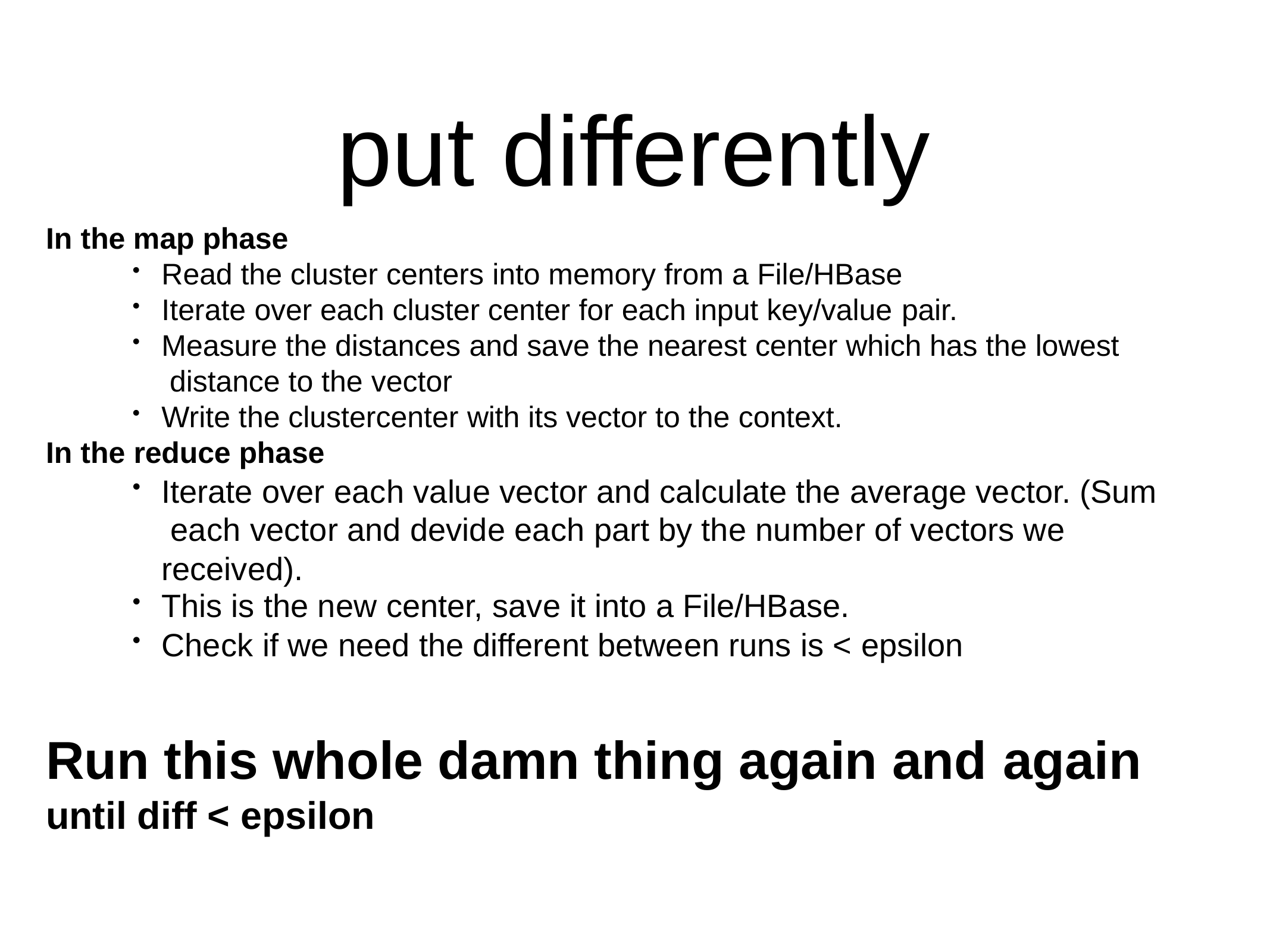

# put differently
In the map phase
Read the cluster centers into memory from a File/HBase
Iterate over each cluster center for each input key/value pair.
Measure the distances and save the nearest center which has the lowest  distance to the vector
Write the clustercenter with its vector to the context.
In the reduce phase
Iterate over each value vector and calculate the average vector. (Sum  each vector and devide each part by the number of vectors we  received).
This is the new center, save it into a File/HBase.
Check if we need the different between runs is < epsilon
Run this whole damn thing again and again
until diff < epsilon